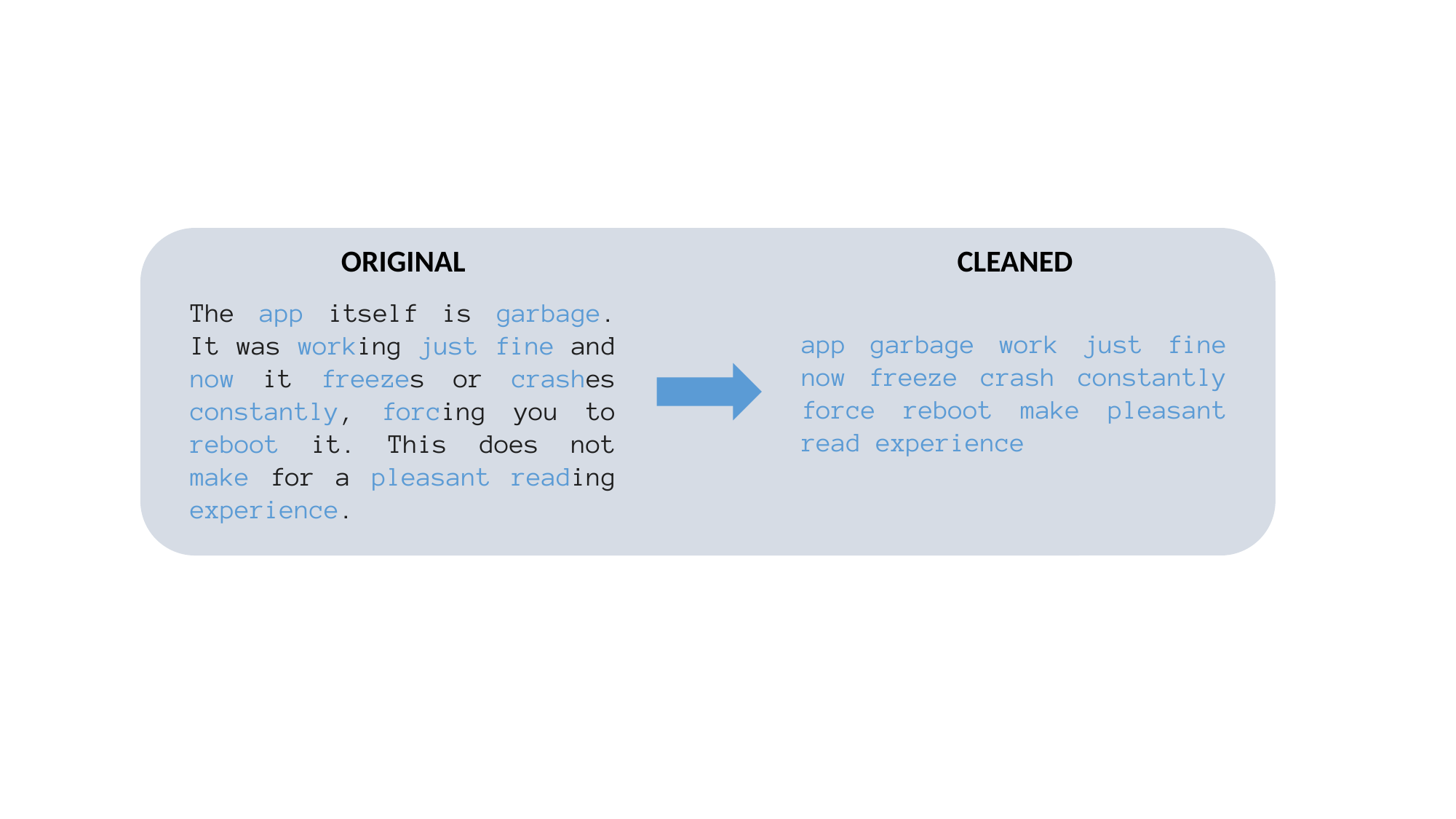

ORIGINAL
CLEANED
The app itself is garbage. It was working just fine and now it freezes or crashes constantly, forcing you to reboot it. This does not make for a pleasant reading experience.
app garbage work just fine now freeze crash constantly force reboot make pleasant read experience